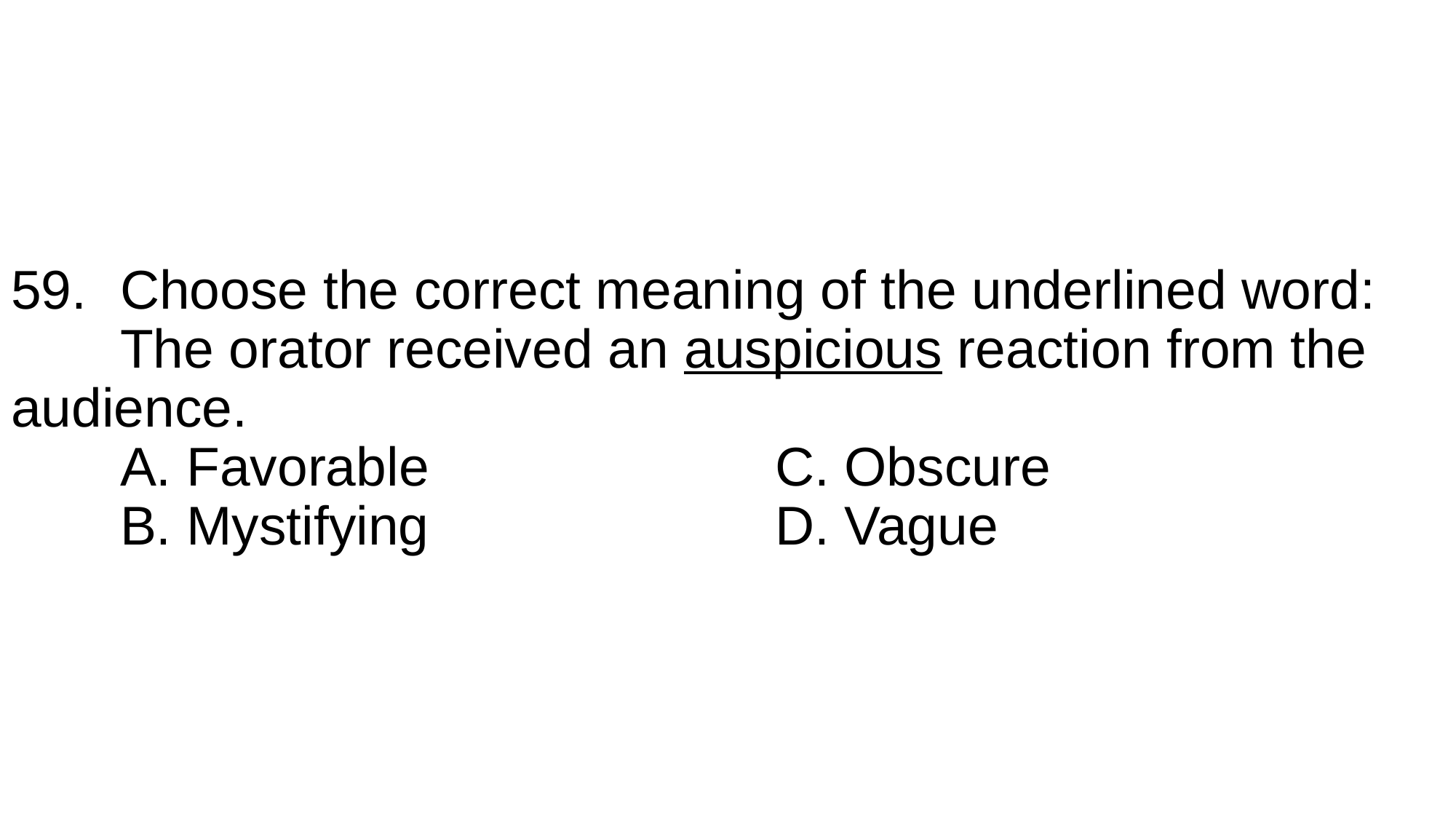

# 59.	Choose the correct meaning of the underlined word: The orator received an auspicious reaction from the 	audience. A. Favorable				C. Obscure B. Mystifying				D. Vague